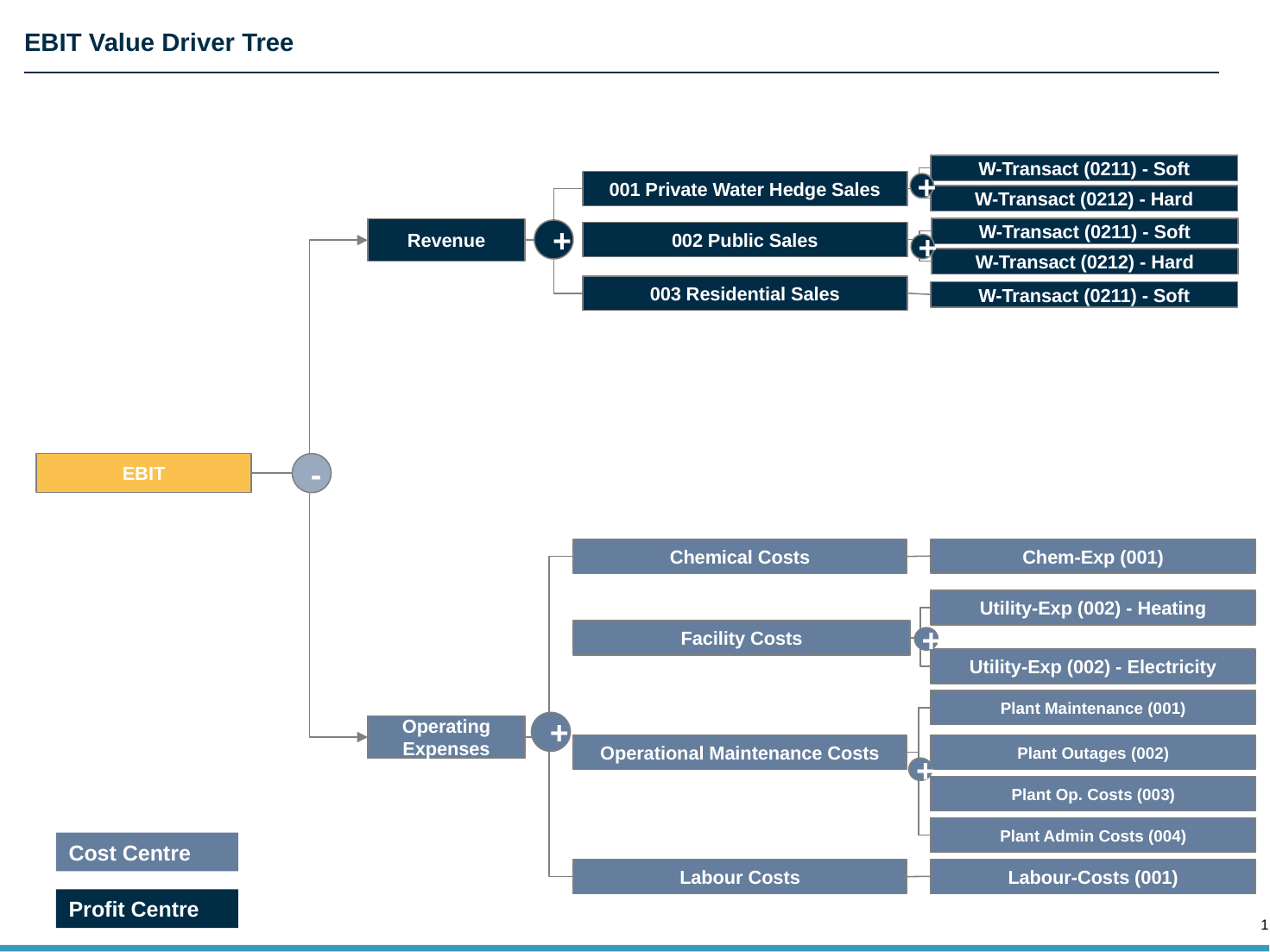

# EBIT Value Driver Tree
W-Transact (0211) - Soft
001 Private Water Hedge Sales
+
W-Transact (0212) - Hard
W-Transact (0211) - Soft
Revenue
+
002 Public Sales
+
W-Transact (0212) - Hard
003 Residential Sales
W-Transact (0211) - Soft
EBIT
-
Chem-Exp (001)
Chemical Costs
Utility-Exp (002) - Heating
Facility Costs
+
Utility-Exp (002) - Electricity
Plant Maintenance (001)
+
Operating Expenses
Operational Maintenance Costs
Plant Outages (002)
+
Plant Op. Costs (003)
Plant Admin Costs (004)
Cost Centre
Labour-Costs (001)
Labour Costs
Profit Centre